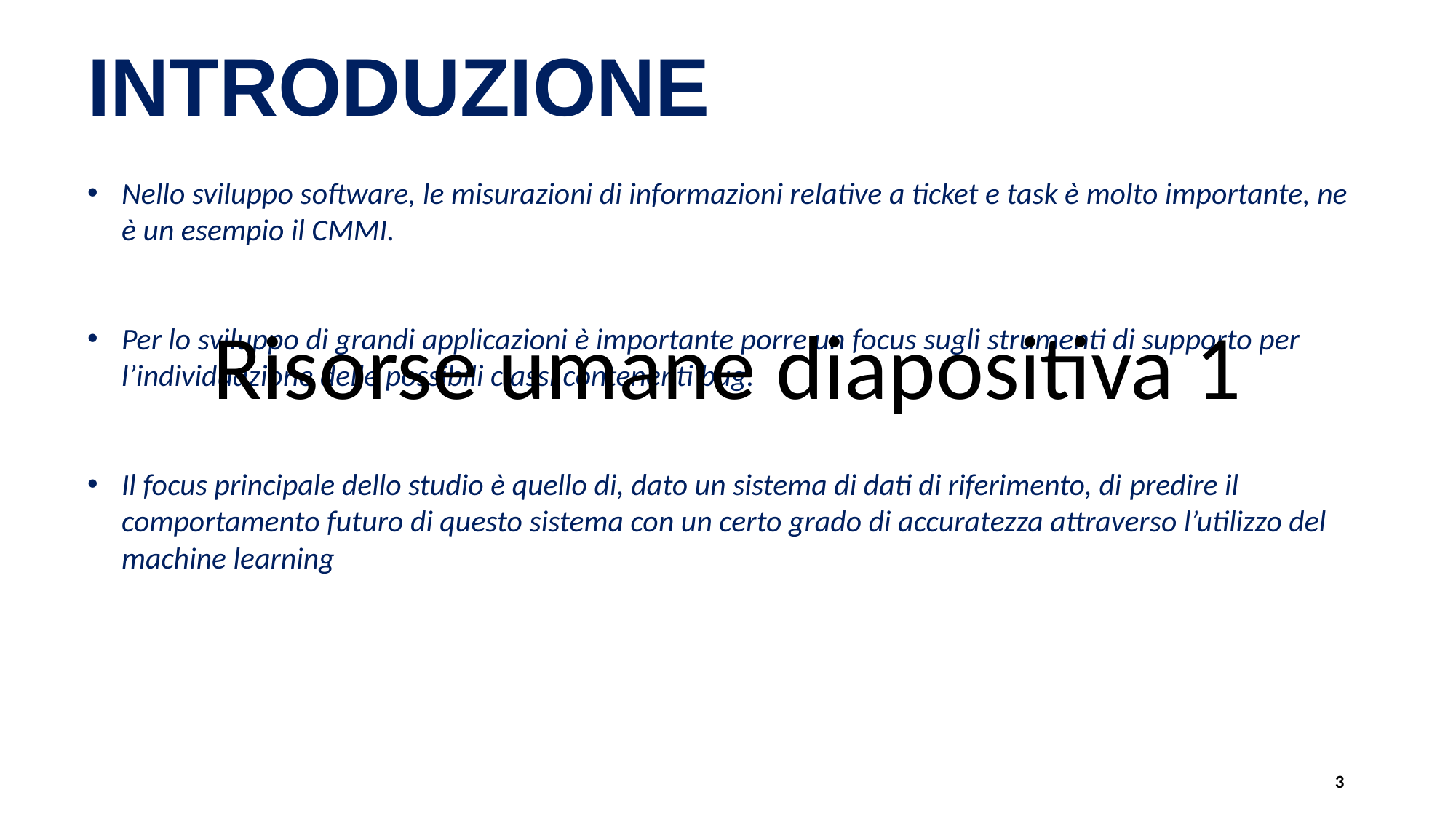

INTRODUZIONE
# Risorse umane diapositiva 1
Nello sviluppo software, le misurazioni di informazioni relative a ticket e task è molto importante, ne è un esempio il CMMI.

Per lo sviluppo di grandi applicazioni è importante porre un focus sugli strumenti di supporto per l’individuazione delle possibili classi contenenti bug.

Il focus principale dello studio è quello di, dato un sistema di dati di riferimento, di predire il comportamento futuro di questo sistema con un certo grado di accuratezza attraverso l’utilizzo del machine learning

3